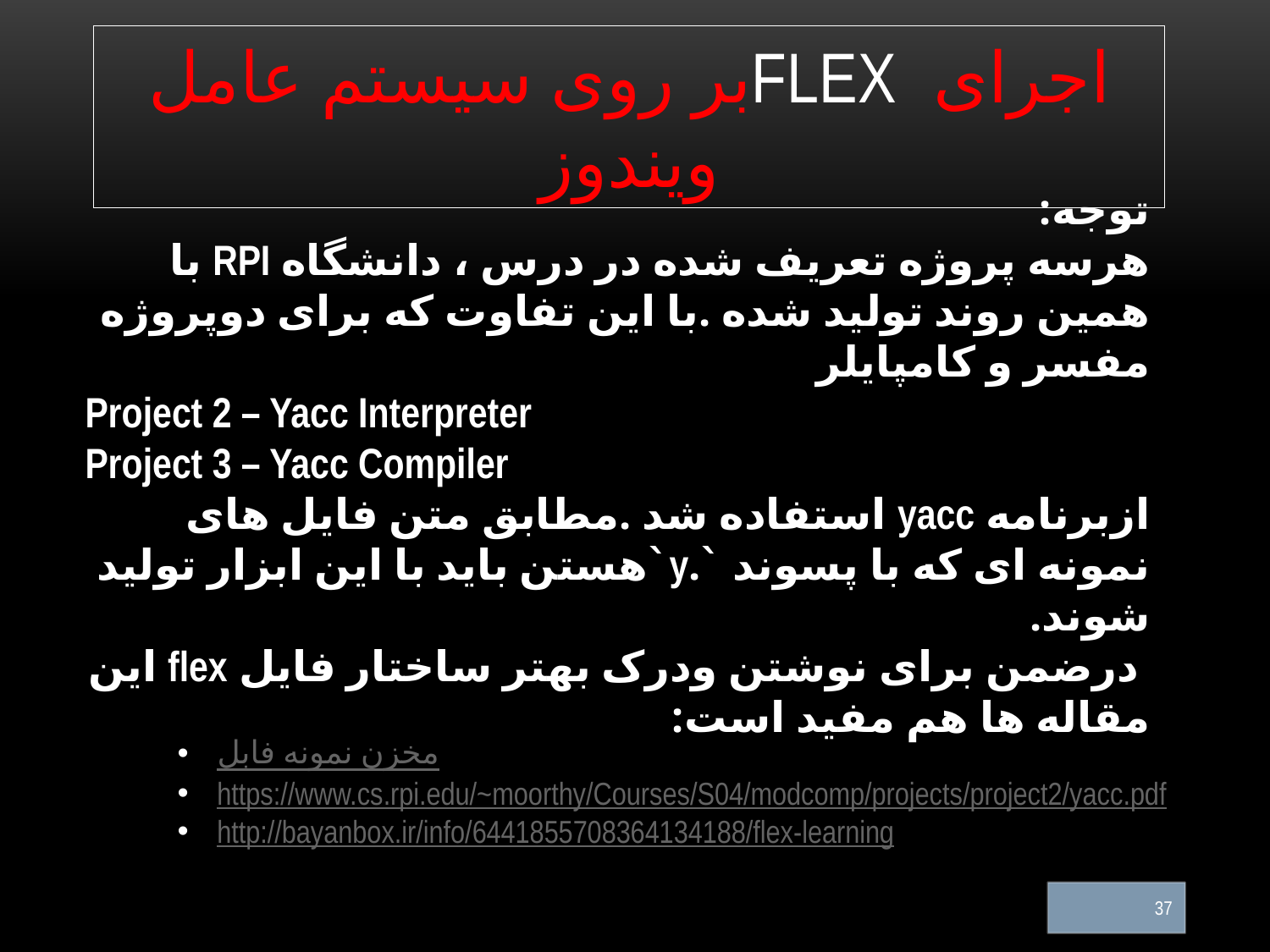

اجرای  FLEXبر روی سیستم عامل ویندوز
توجه:
هرسه پروژه تعریف شده در درس ، دانشگاه RPI با همین روند تولید شده .با این تفاوت که برای دوپروژه مفسر و کامپایلر
Project 2 – Yacc Interpreter
Project 3 – Yacc Compiler
ازبرنامه yacc استفاده شد .مطابق متن فایل های نمونه ای که با پسوند `.y`هستن باید با این ابزار تولید شوند.
 درضمن برای نوشتن ودرک بهتر ساختار فایل flex این مقاله ها هم مفید است:

مخزن نمونه فابل
https://www.cs.rpi.edu/~moorthy/Courses/S04/modcomp/projects/project2/yacc.pdf
http://bayanbox.ir/info/6441855708364134188/flex-learning
37